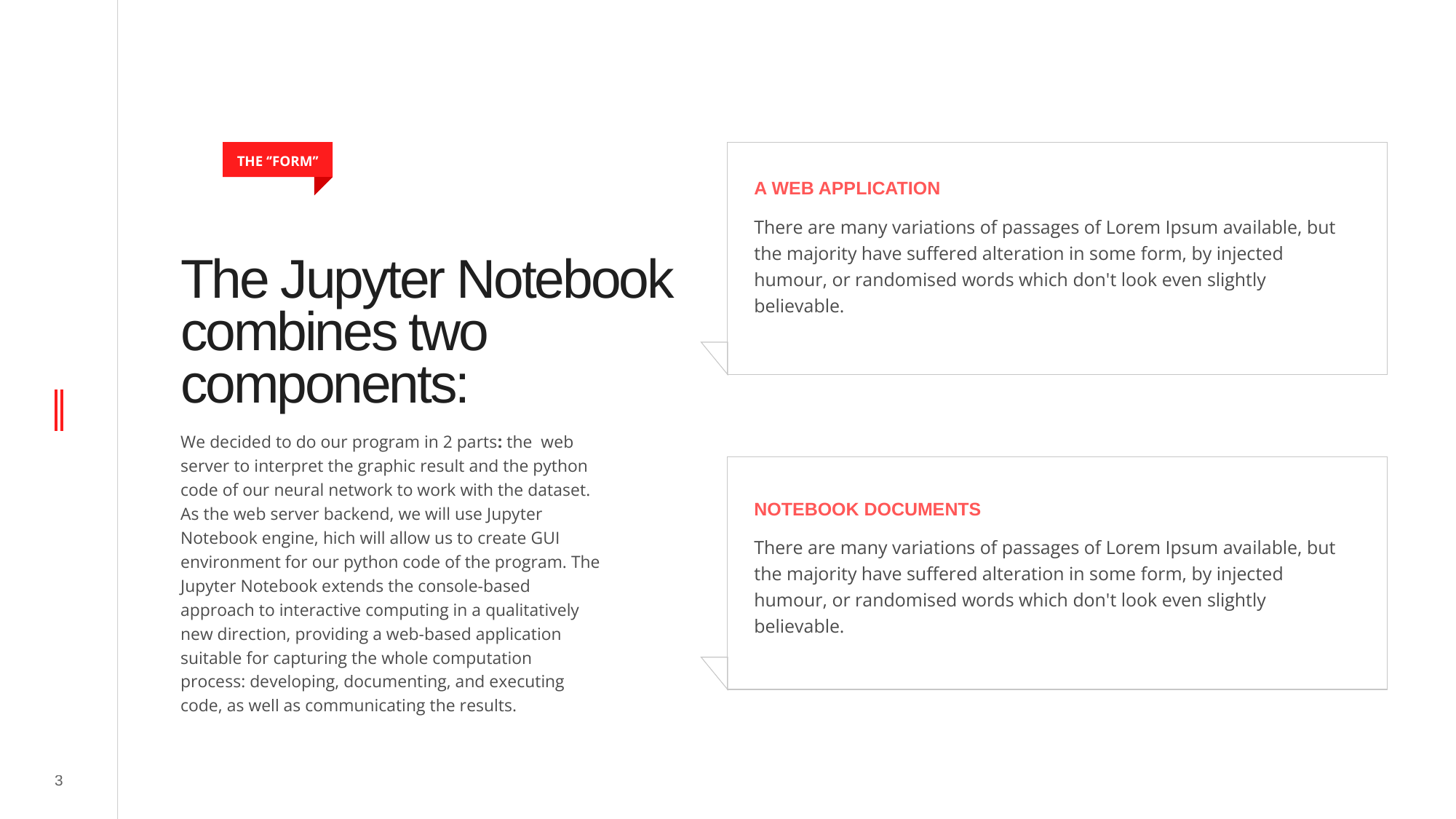

THE ‘’FORM’’

A WEB APPLICATION
There are many variations of passages of Lorem Ipsum available, but the majority have suffered alteration in some form, by injected humour, or randomised words which don't look even slightly believable.
# The Jupyter Notebook combines two components:

We decided to do our program in 2 parts: the  web server to interpret the graphic result and the python code of our neural network to work with the dataset. As the web server backend, we will use Jupyter Notebook engine, hich will allow us to create GUI environment for our python code of the program. The Jupyter Notebook extends the console-based approach to interactive computing in a qualitatively new direction, providing a web-based application suitable for capturing the whole computation process: developing, documenting, and executing code, as well as communicating the results.

NOTEBOOK DOCUMENTS
There are many variations of passages of Lorem Ipsum available, but the majority have suffered alteration in some form, by injected humour, or randomised words which don't look even slightly believable.

3